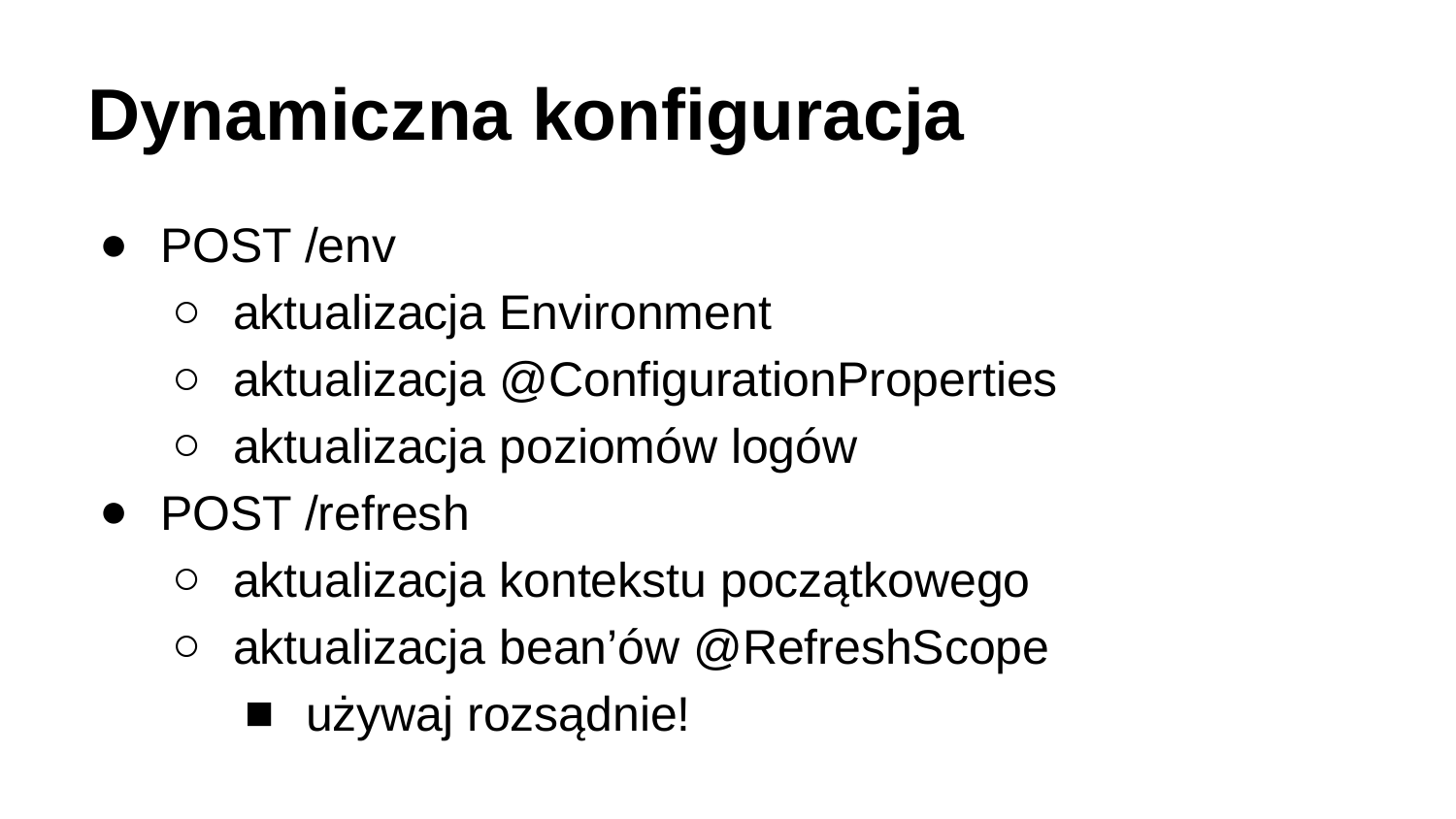

# Dynamiczna konfiguracja
POST /env
aktualizacja Environment
aktualizacja @ConfigurationProperties
aktualizacja poziomów logów
POST /refresh
aktualizacja kontekstu początkowego
aktualizacja bean’ów @RefreshScope
używaj rozsądnie!